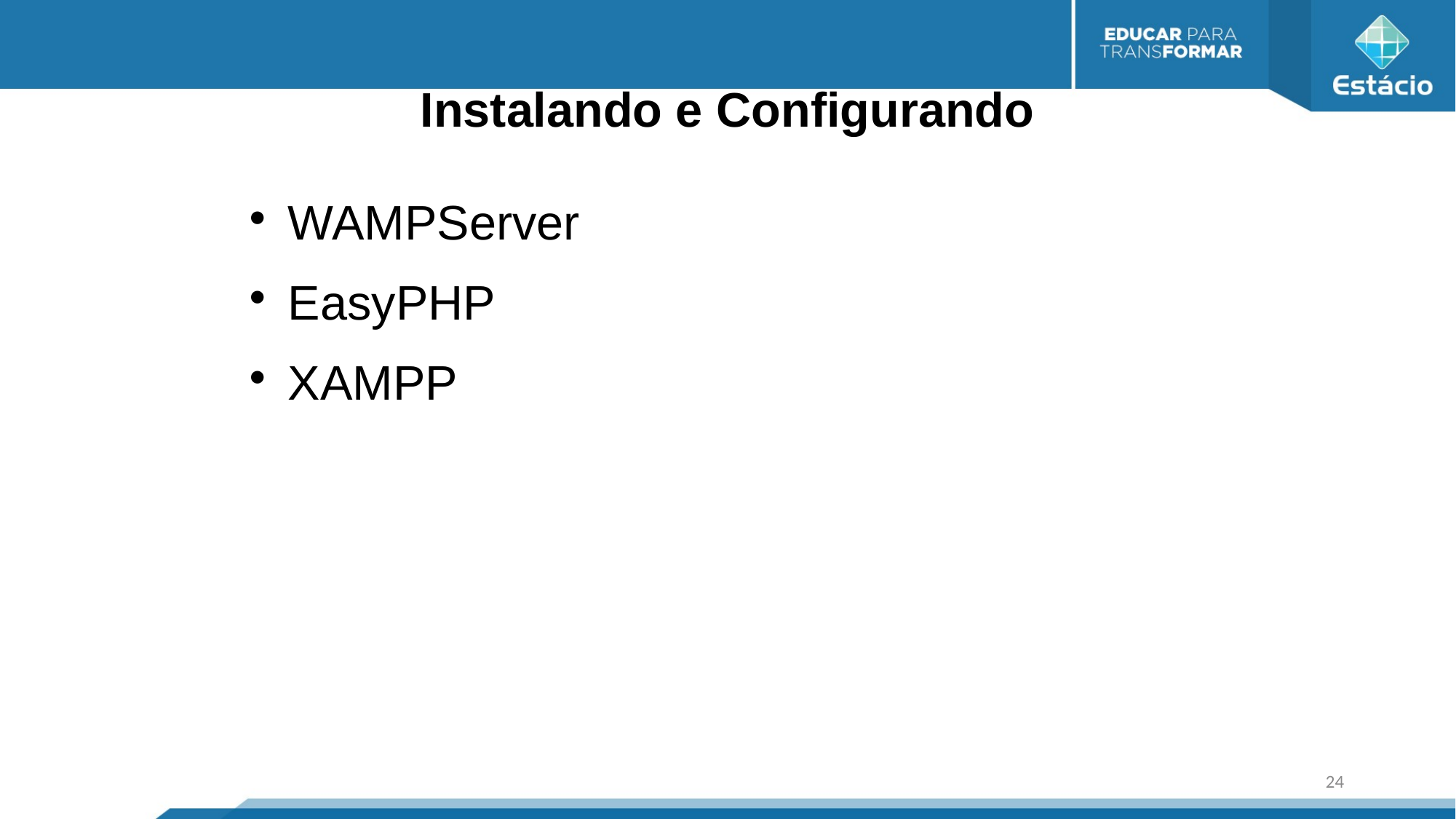

Instalando e Configurando
WAMPServer
EasyPHP
XAMPP
24